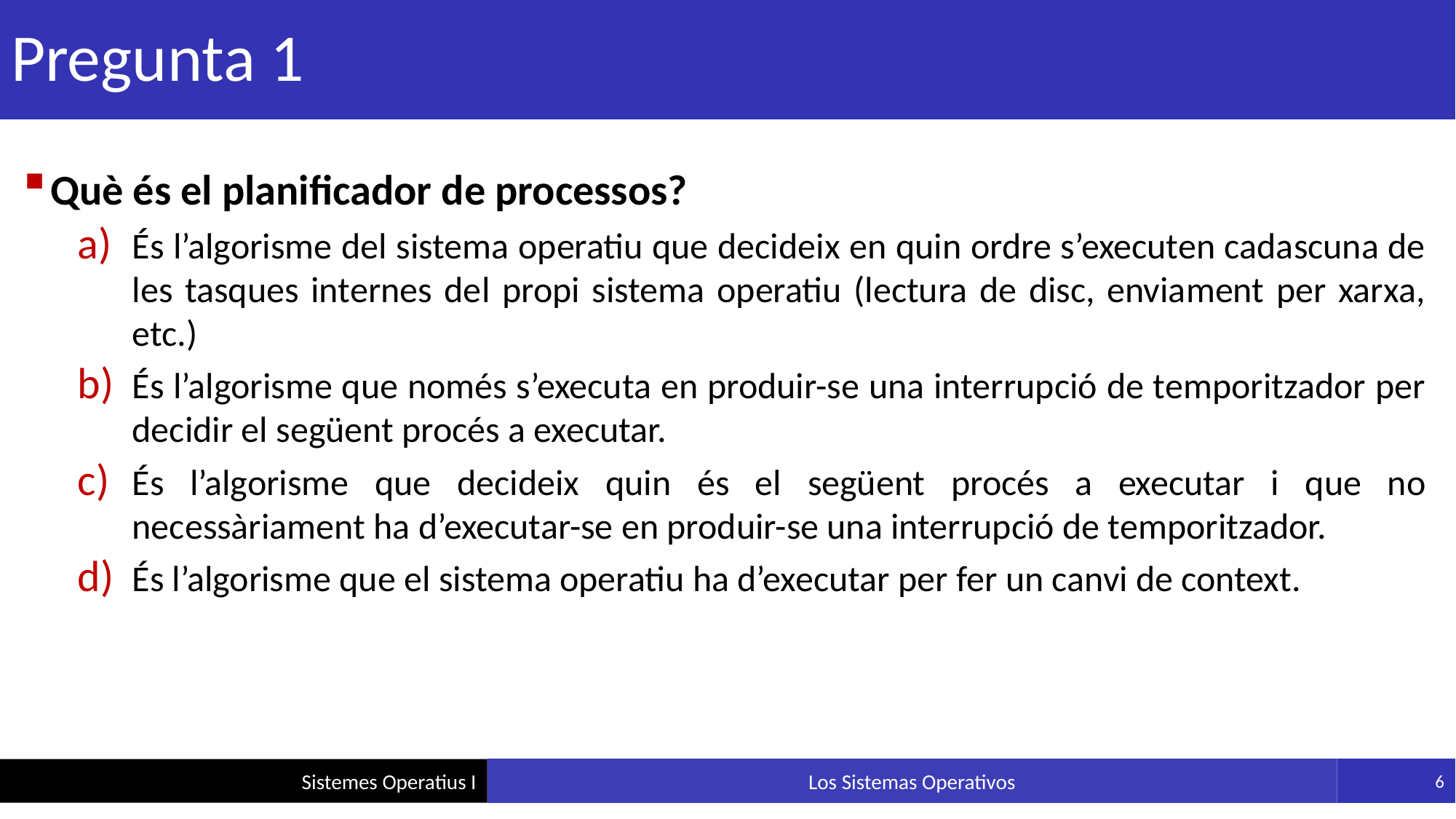

# Pregunta 1
Què és el planificador de processos?
És l’algorisme del sistema operatiu que decideix en quin ordre s’executen cadascuna de les tasques internes del propi sistema operatiu (lectura de disc, enviament per xarxa, etc.)
És l’algorisme que només s’executa en produir-se una interrupció de temporitzador per decidir el següent procés a executar.
És l’algorisme que decideix quin és el següent procés a executar i que no necessàriament ha d’executar-se en produir-se una interrupció de temporitzador.
És l’algorisme que el sistema operatiu ha d’executar per fer un canvi de context.

Sistemes Operatius I
Los Sistemas Operativos
6